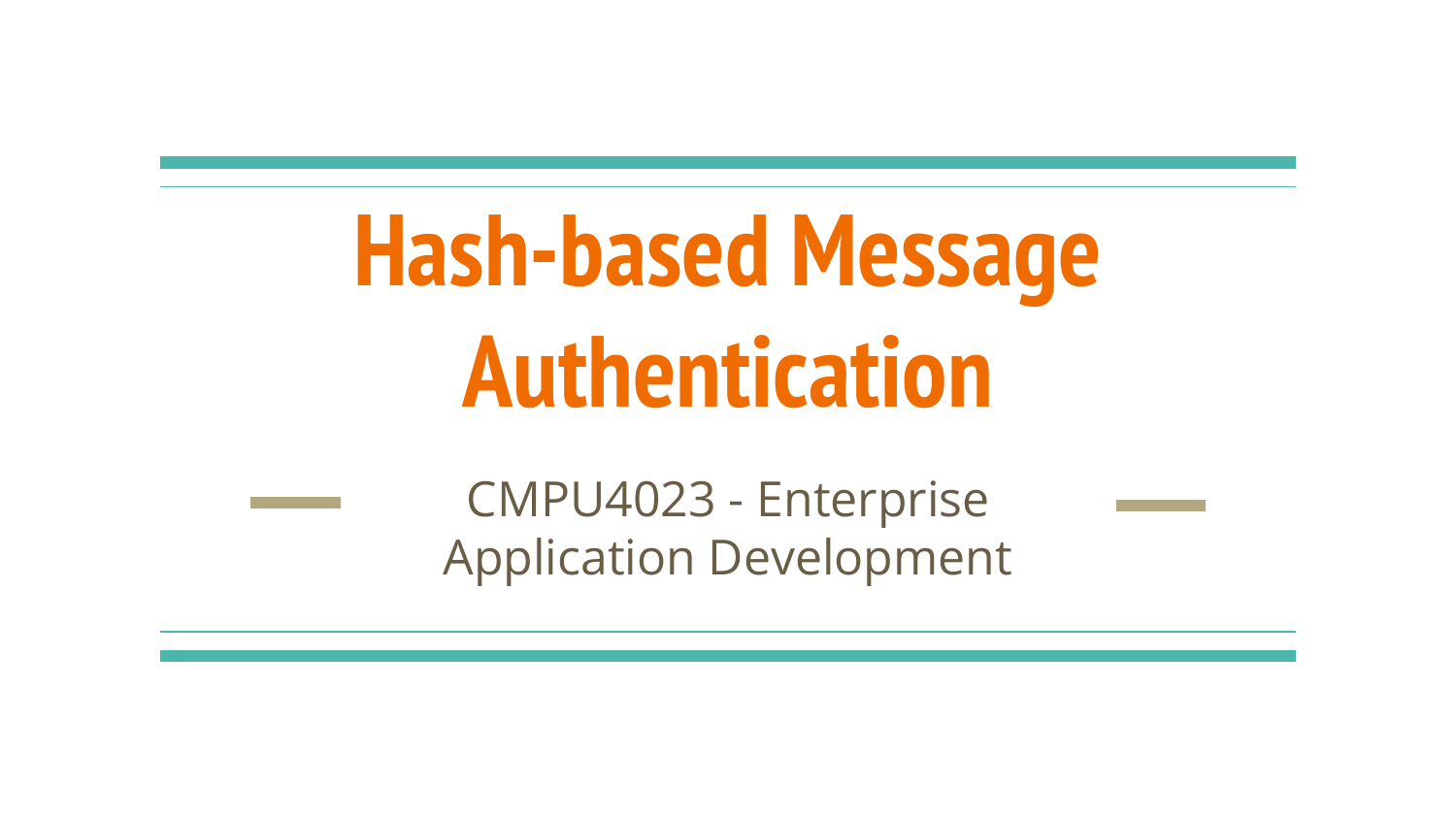

# Hash-based Message Authentication
CMPU4023 - Enterprise Application Development